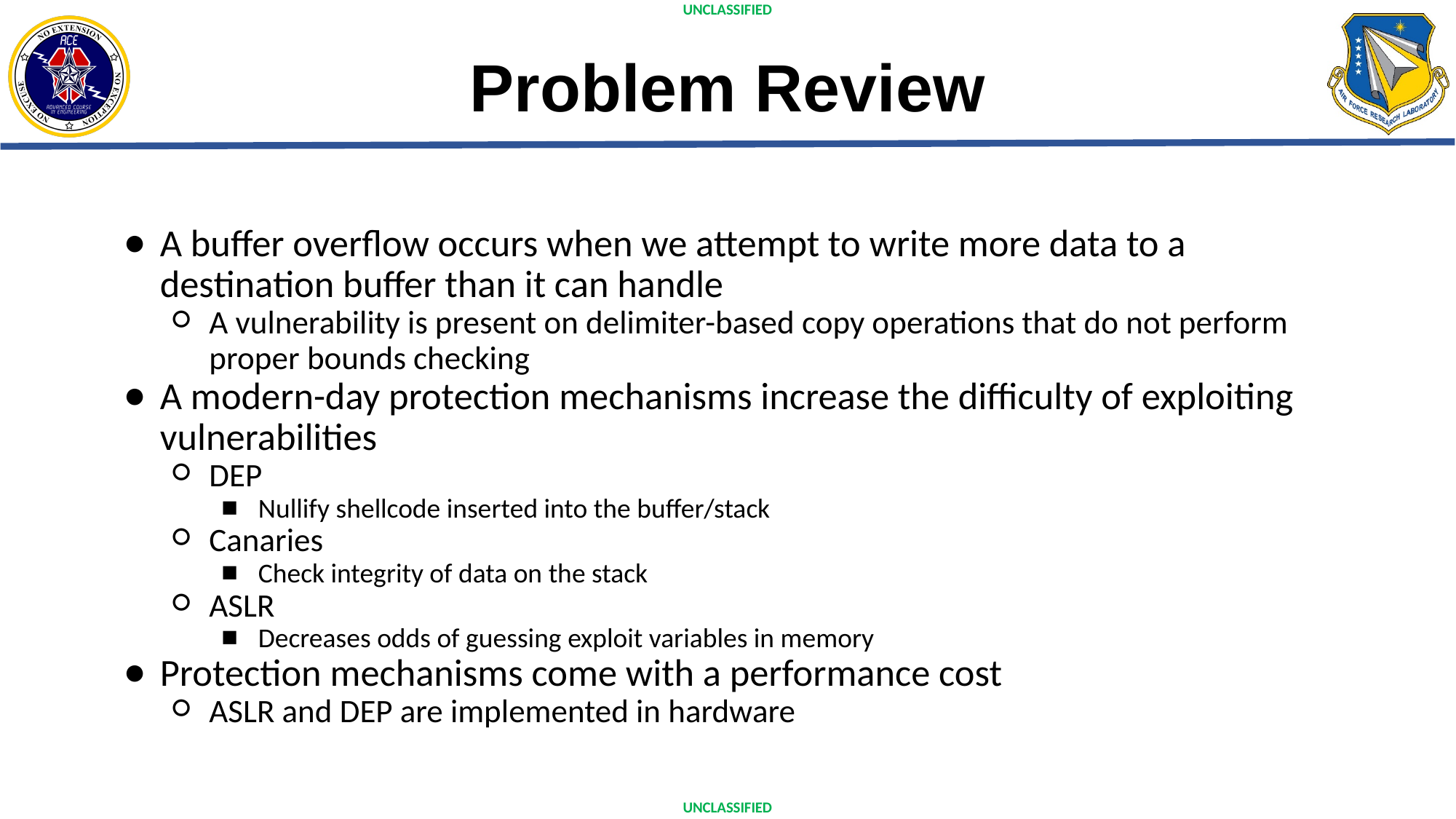

# Problem Review
A buffer overflow occurs when we attempt to write more data to a destination buffer than it can handle
A vulnerability is present on delimiter-based copy operations that do not perform proper bounds checking
A modern-day protection mechanisms increase the difficulty of exploiting vulnerabilities
DEP
Nullify shellcode inserted into the buffer/stack
Canaries
Check integrity of data on the stack
ASLR
Decreases odds of guessing exploit variables in memory
Protection mechanisms come with a performance cost
ASLR and DEP are implemented in hardware